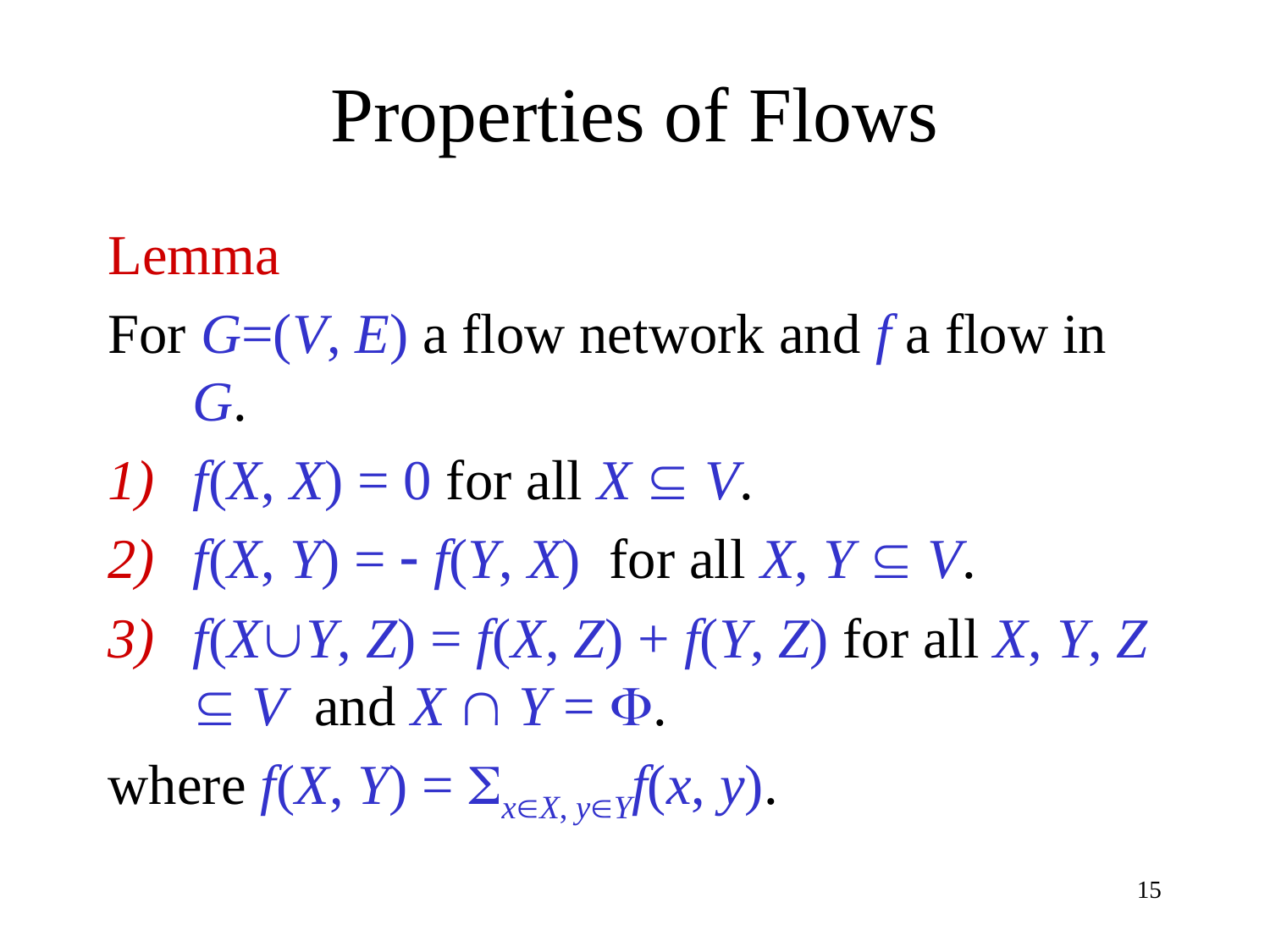

# Properties of Flows
Lemma
For G=(V, E) a flow network and f a flow in G.
f(X, X) = 0 for all X ⊆ V.
f(X, Y) = − f(Y, X)  for all X, Y ⊆ V.
f(X∪Y, Z) = f(X, Z) + f(Y, Z) for all X, Y, Z ⊆ V  and X ∩ Y = Φ.
where f(X, Y) = Σx∈X, y∈Yf(x, y).
15